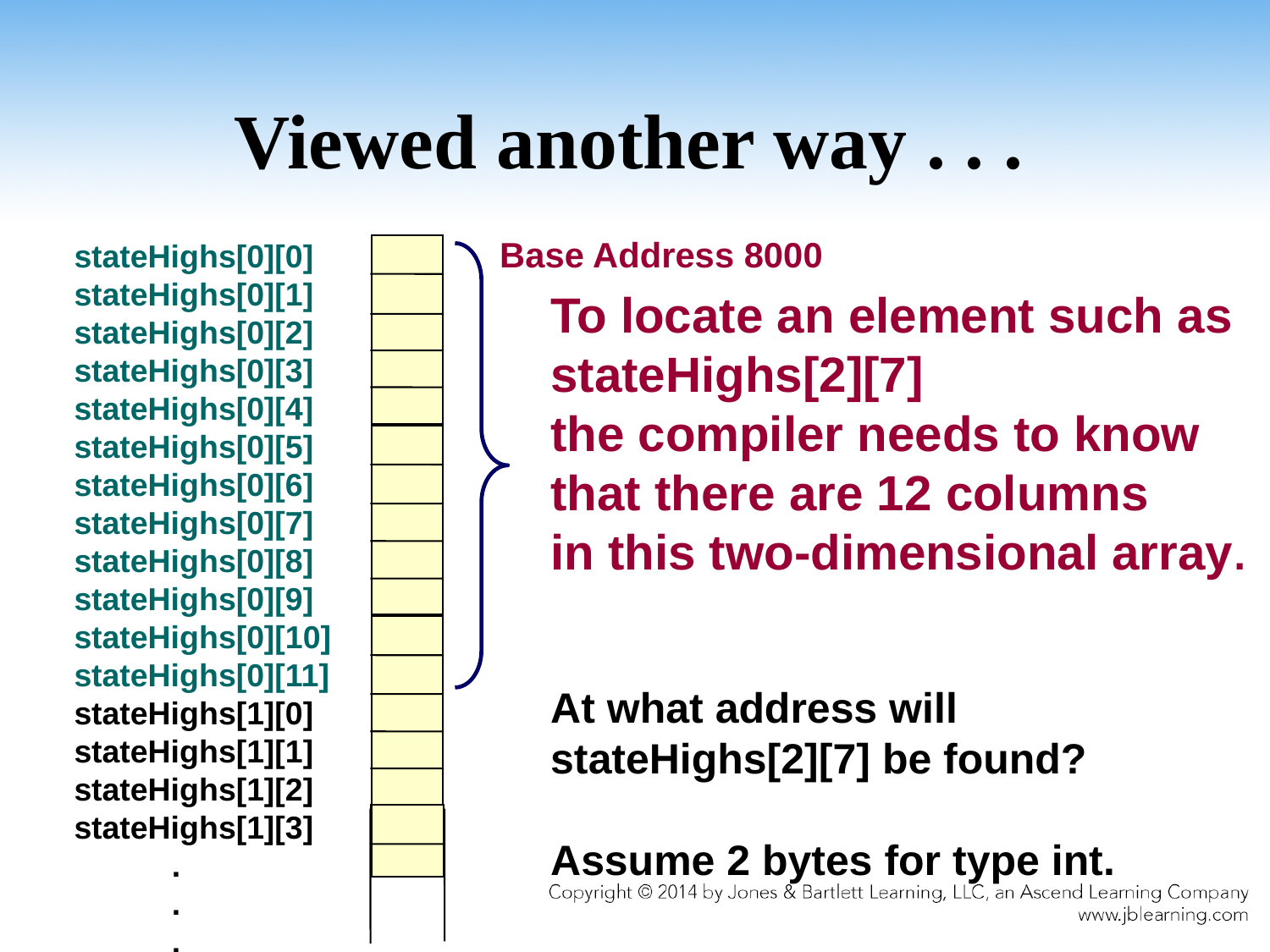

# Viewed another way . . .
Base Address 8000
stateHighs[0][0]
stateHighs[0][1]
stateHighs[0][2]
stateHighs[0][3]
stateHighs[0][4]
stateHighs[0][5]
stateHighs[0][6]
stateHighs[0][7]
stateHighs[0][8]
stateHighs[0][9]
stateHighs[0][10]
stateHighs[0][11]
stateHighs[1][0]
stateHighs[1][1]
stateHighs[1][2]
stateHighs[1][3]
           .
           .
           .

To locate an element such as
stateHighs[2][7]
the compiler needs to know
that there are 12 columns
in this two-dimensional array.

At what address will
stateHighs[2][7] be found?

Assume 2 bytes for type int.